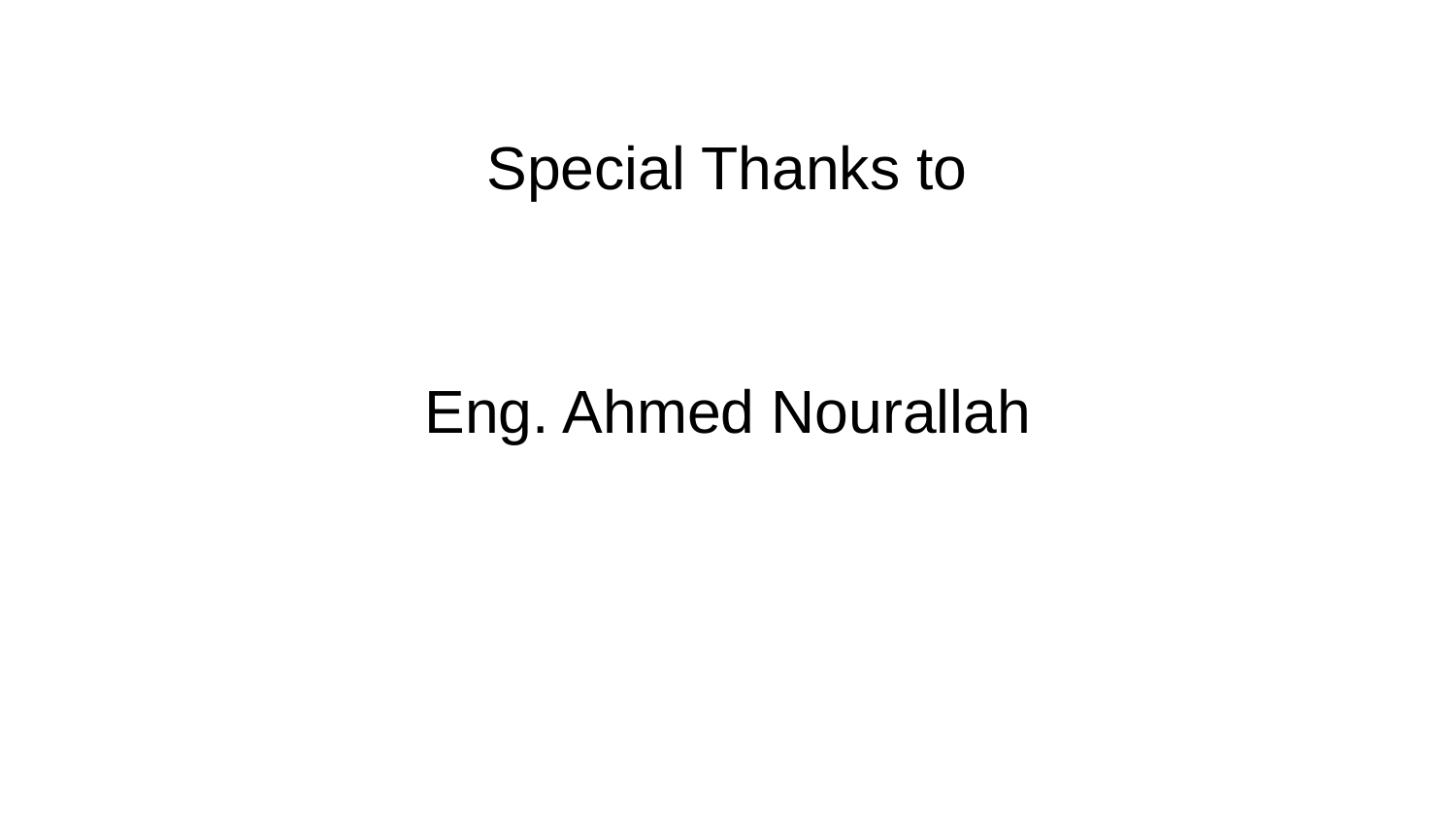

# Special Thanks to
Eng. Ahmed Nourallah